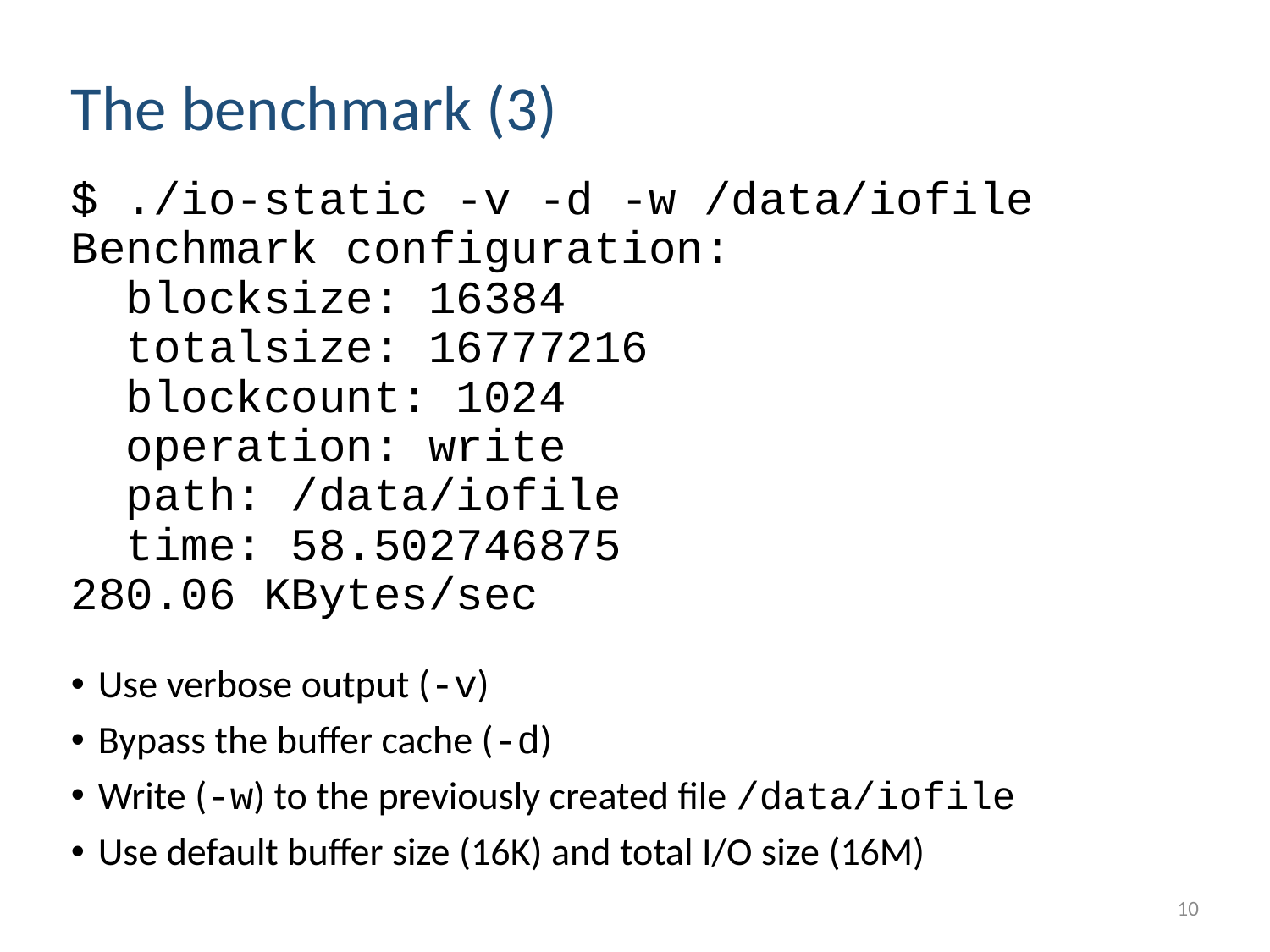

# The benchmark (3)
$ ./io-static -v -d -w /data/iofile
Benchmark configuration:
  blocksize: 16384
  totalsize: 16777216
  blockcount: 1024
  operation: write
  path: /data/iofile
  time: 58.502746875
280.06 KBytes/sec
Use verbose output (-v)
Bypass the buffer cache (-d)
Write (-w) to the previously created file /data/iofile
Use default buffer size (16K) and total I/O size (16M)
10